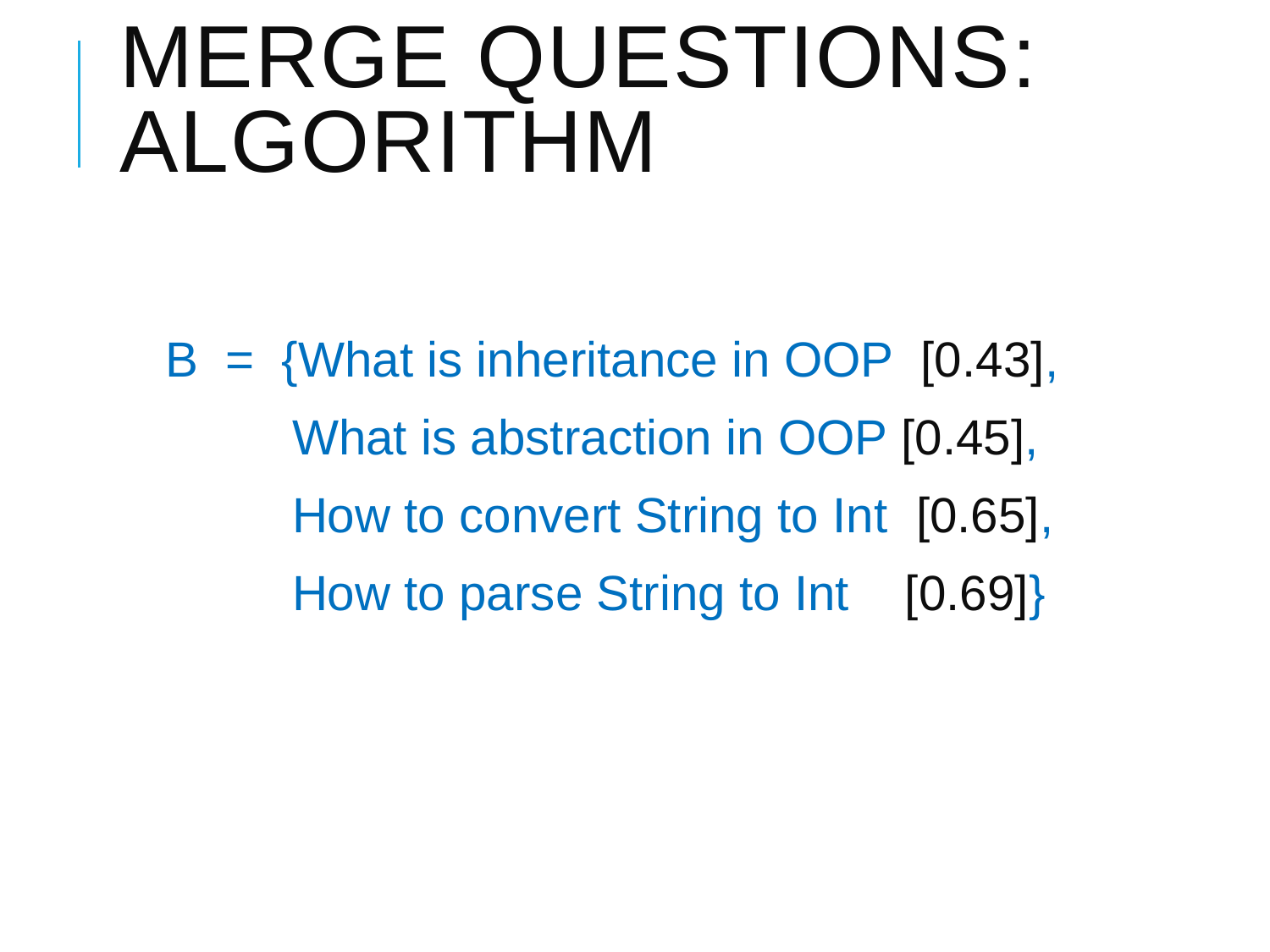

# Merge questions: ALGORITHM
B  =  {What is inheritance in OOP  [0.43],
	What is abstraction in OOP [0.45],
	How to convert String to Int  [0.65],
	How to parse String to Int    [0.69]}